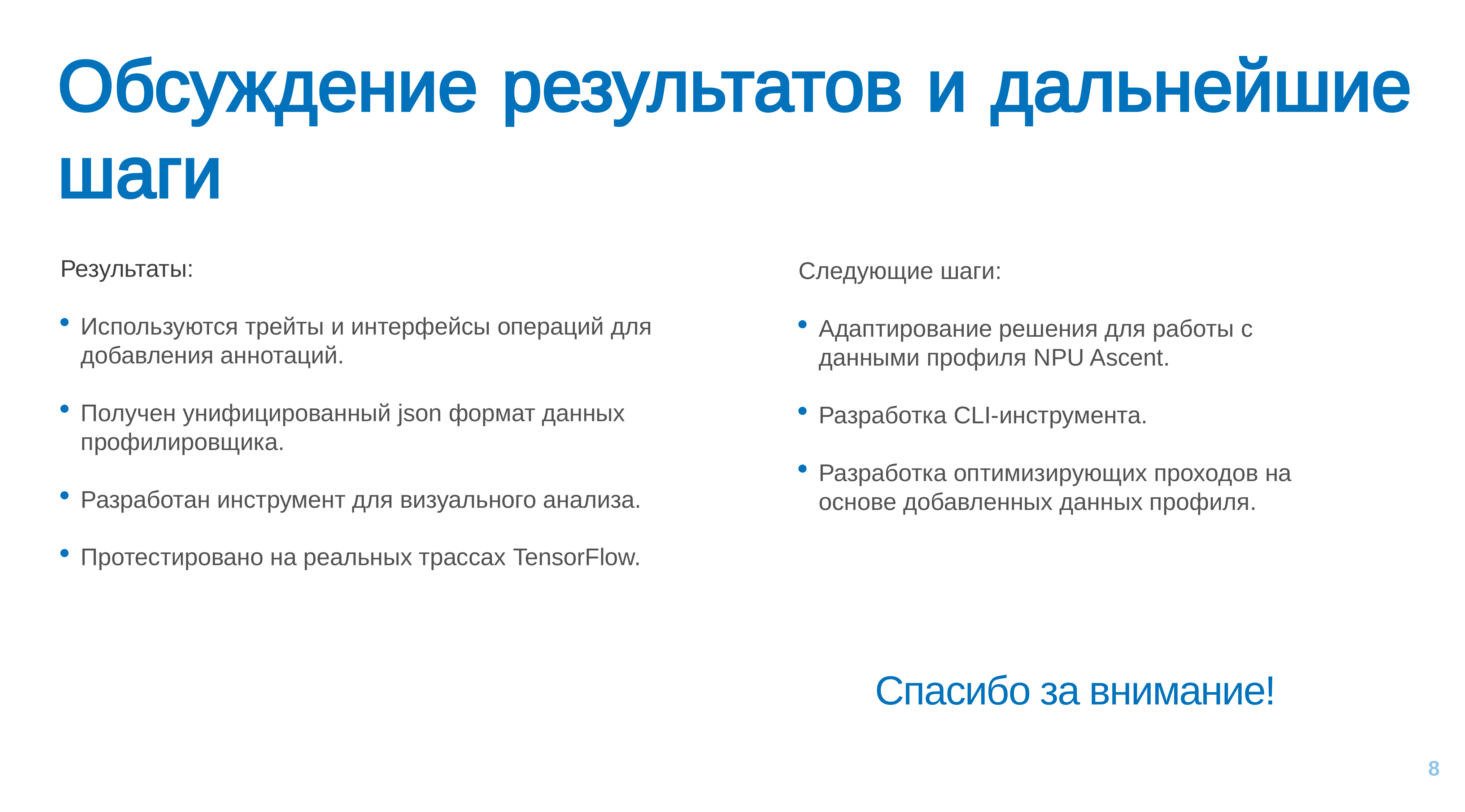

# Обсуждение результатов и дальнейшие шаги

Результаты:

Используются трейты и интерфейсы операций для добавления аннотаций.

Получен унифицированный json формат данных профилировщика.

Разработан инструмент для визуального анализа.

Протестировано на реальных трассах TensorFlow.

Следующие шаги:

Адаптирование решения для работы с данными профиля NPU Ascent.

Разработка CLI-инструмента.

Разработка оптимизирующих проходов на основе добавленных данных профиля.

Спасибо за внимание!
8